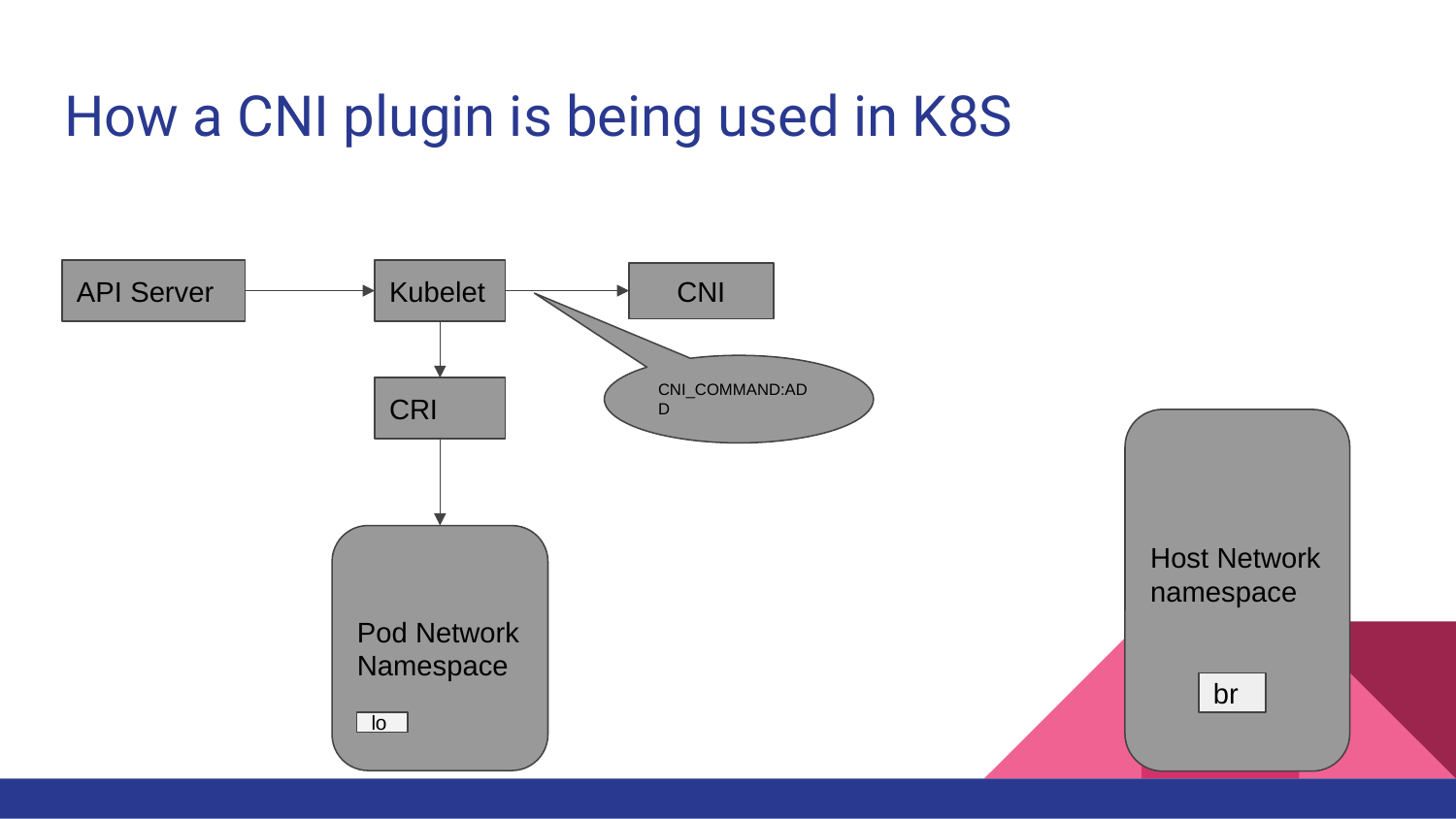

# How a CNI plugin is being used in K8S
API Server
Kubelet
CNI
CNI_COMMAND:ADD
CRI
Host Network namespace

Pod Network Namespace
br
lo